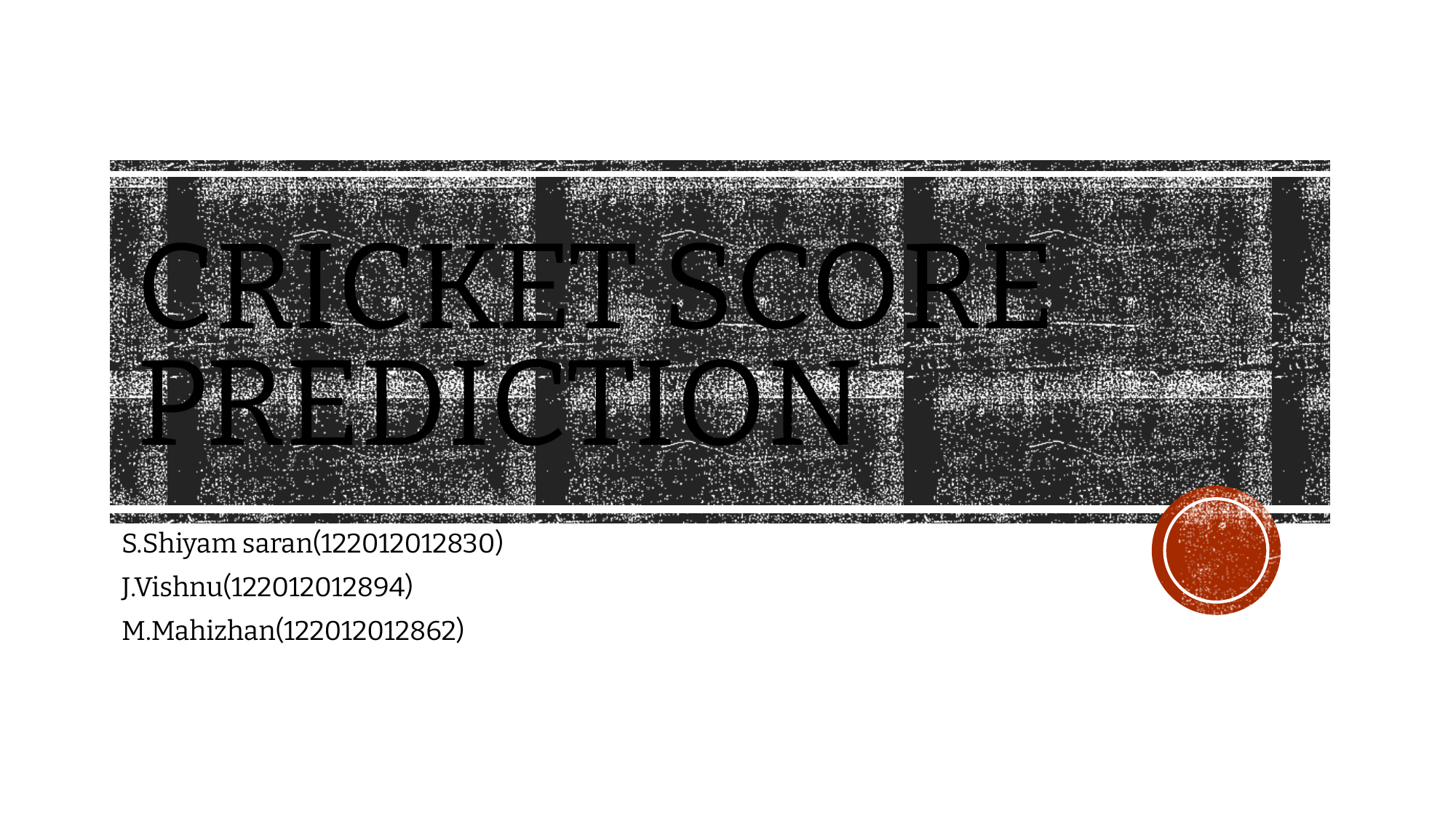

# Cricket score prediction
S.Shiyam saran(122012012830)
J.Vishnu(122012012894)
M.Mahizhan(122012012862)